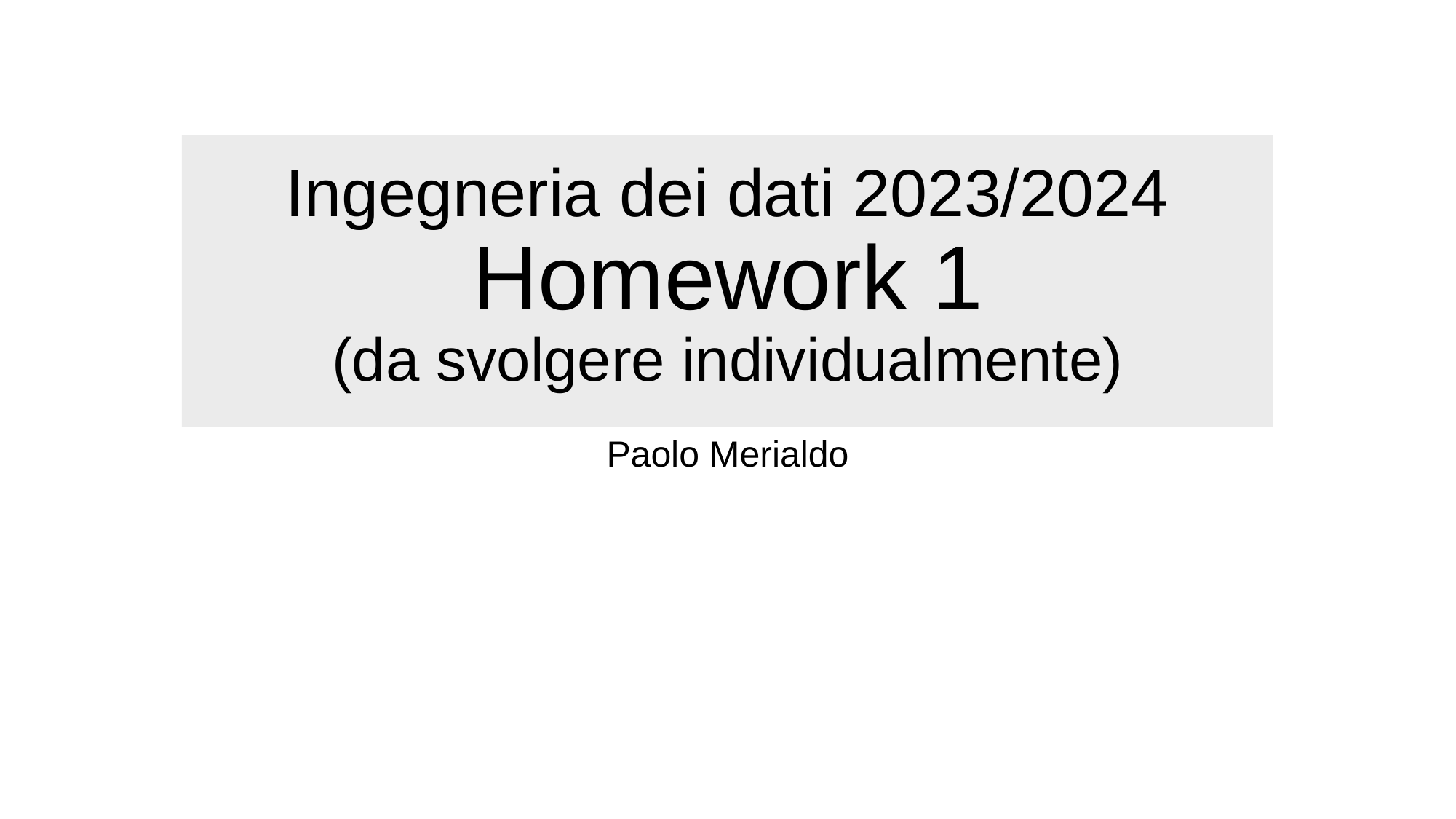

# Ingegneria dei dati 2023/2024 Homework 1 (da svolgere individualmente)
Paolo Merialdo